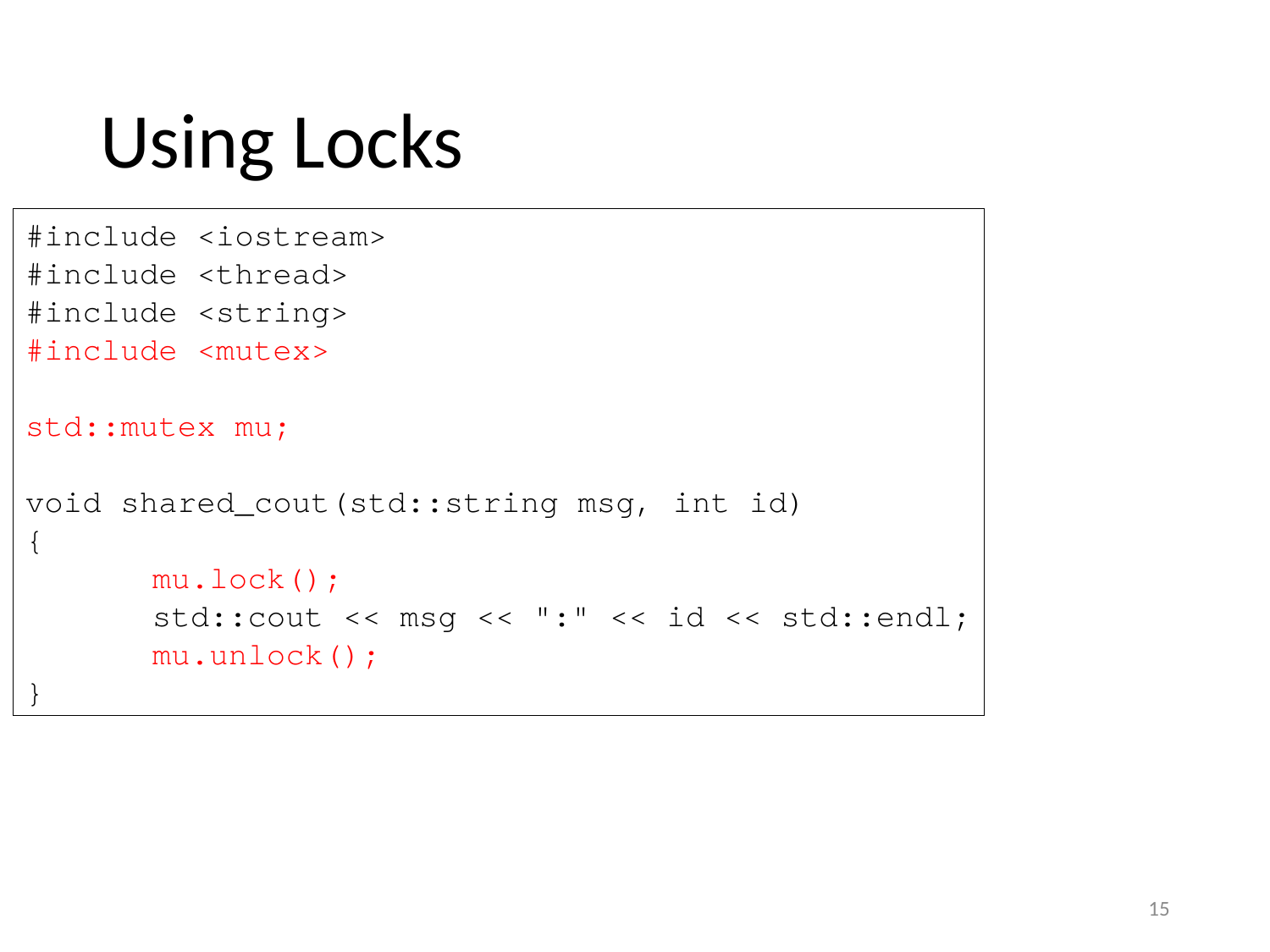

# Using Locks
#include <iostream>
#include <thread>
#include <string>
#include <mutex>

std::mutex mu;

void shared_cout(std::string msg, int id)
{
	mu.lock();
	std::cout << msg << ":" << id << std::endl;
	mu.unlock();
}
15